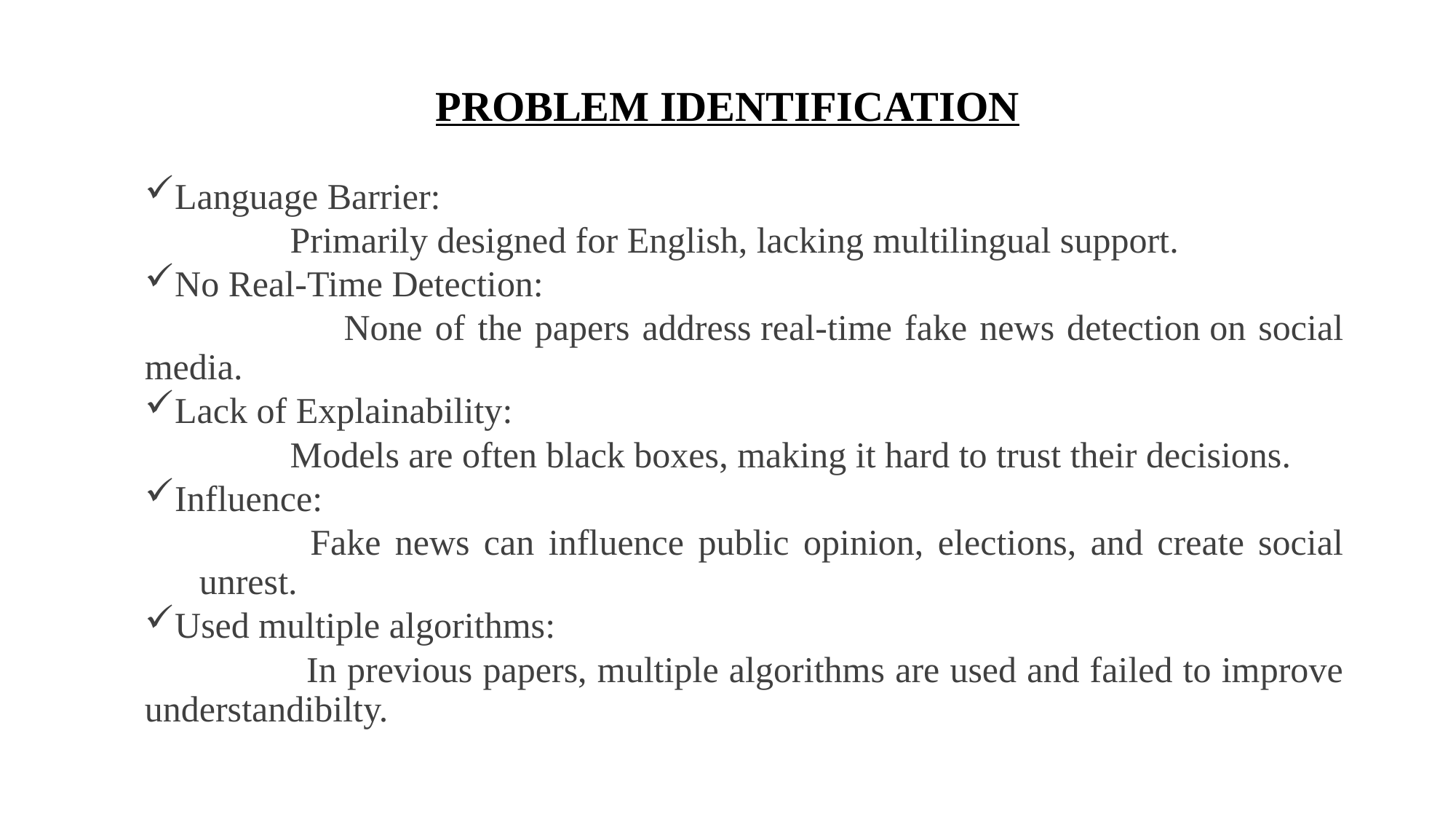

# PROBLEM IDENTIFICATION
Language Barrier:
                Primarily designed for English, lacking multilingual support.
No Real-Time Detection:
                None of the papers address real-time fake news detection on social media.
Lack of Explainability:
                Models are often black boxes, making it hard to trust their decisions.
Influence:
    Fake news can influence public opinion, elections, and create social unrest.
Used multiple algorithms:
 	     In previous papers, multiple algorithms are used and failed to improve understandibilty.